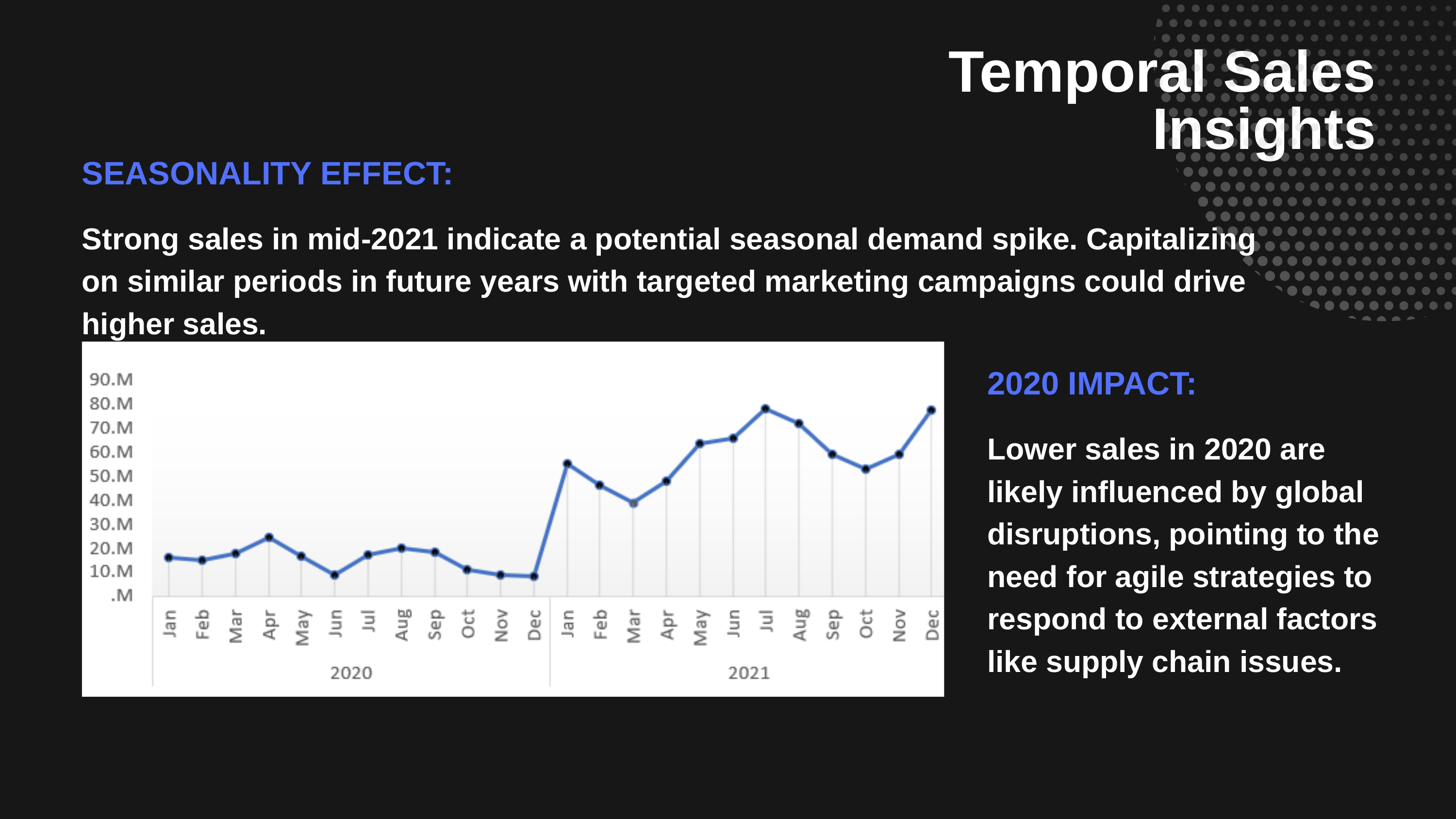

Temporal Sales Insights
SEASONALITY EFFECT:
Strong sales in mid-2021 indicate a potential seasonal demand spike. Capitalizing on similar periods in future years with targeted marketing campaigns could drive higher sales.

2020 IMPACT:
Lower sales in 2020 are likely influenced by global disruptions, pointing to the need for agile strategies to respond to external factors like supply chain issues.